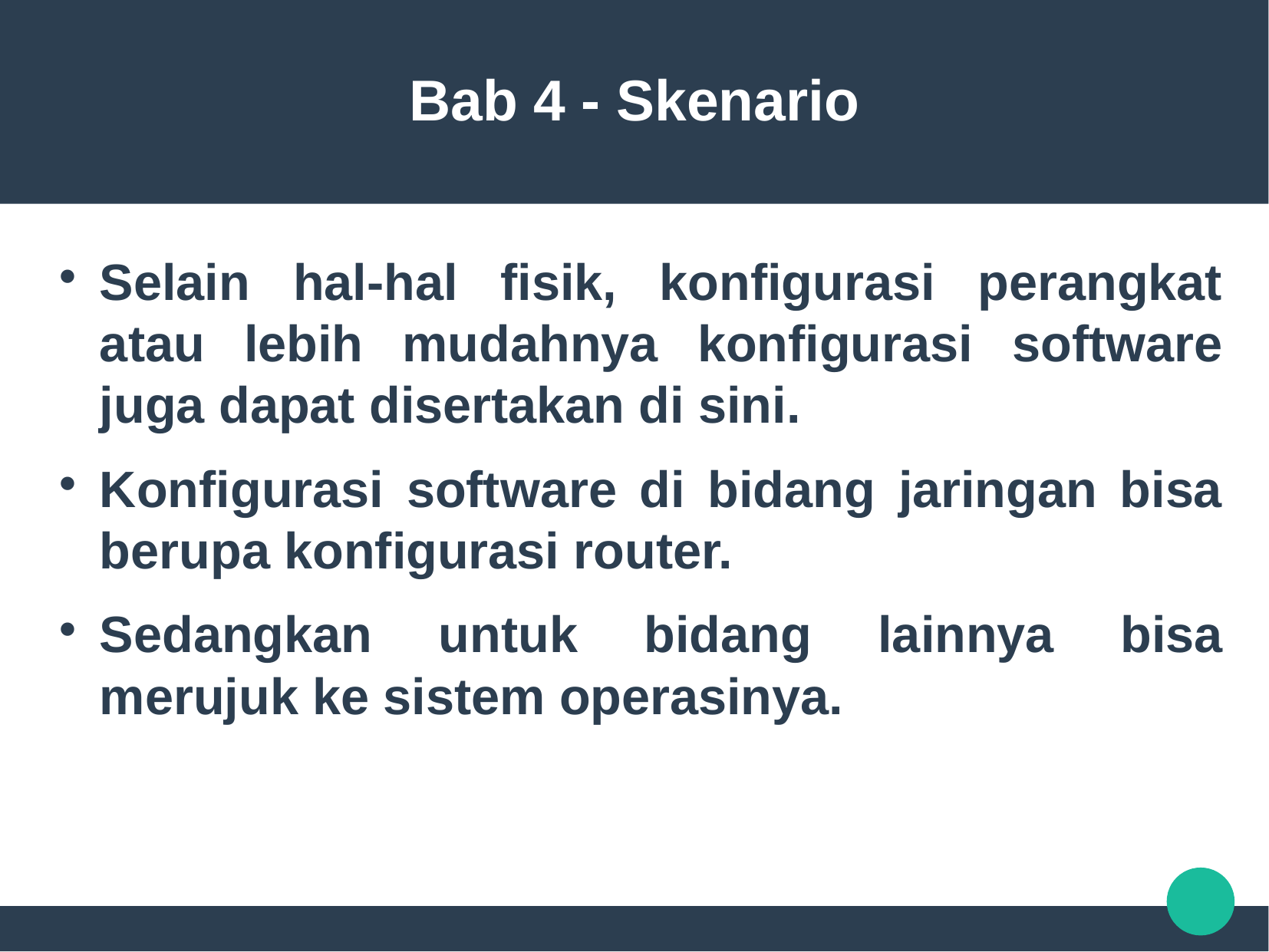

Bab 4 - Skenario
Selain hal-hal fisik, konfigurasi perangkat atau lebih mudahnya konfigurasi software juga dapat disertakan di sini.
Konfigurasi software di bidang jaringan bisa berupa konfigurasi router.
Sedangkan untuk bidang lainnya bisa merujuk ke sistem operasinya.